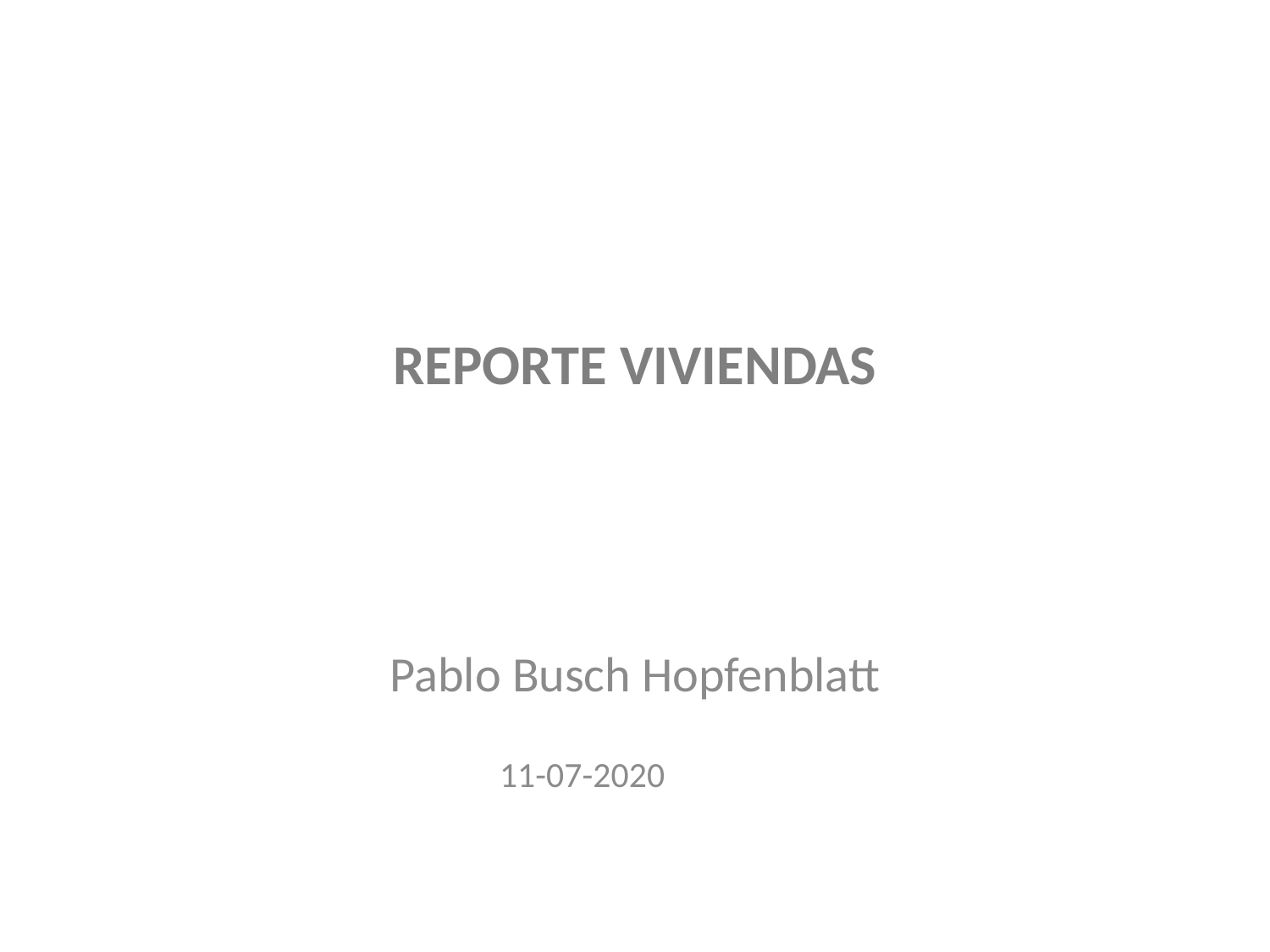

# Reporte Viviendas
Pablo Busch Hopfenblatt
11-07-2020